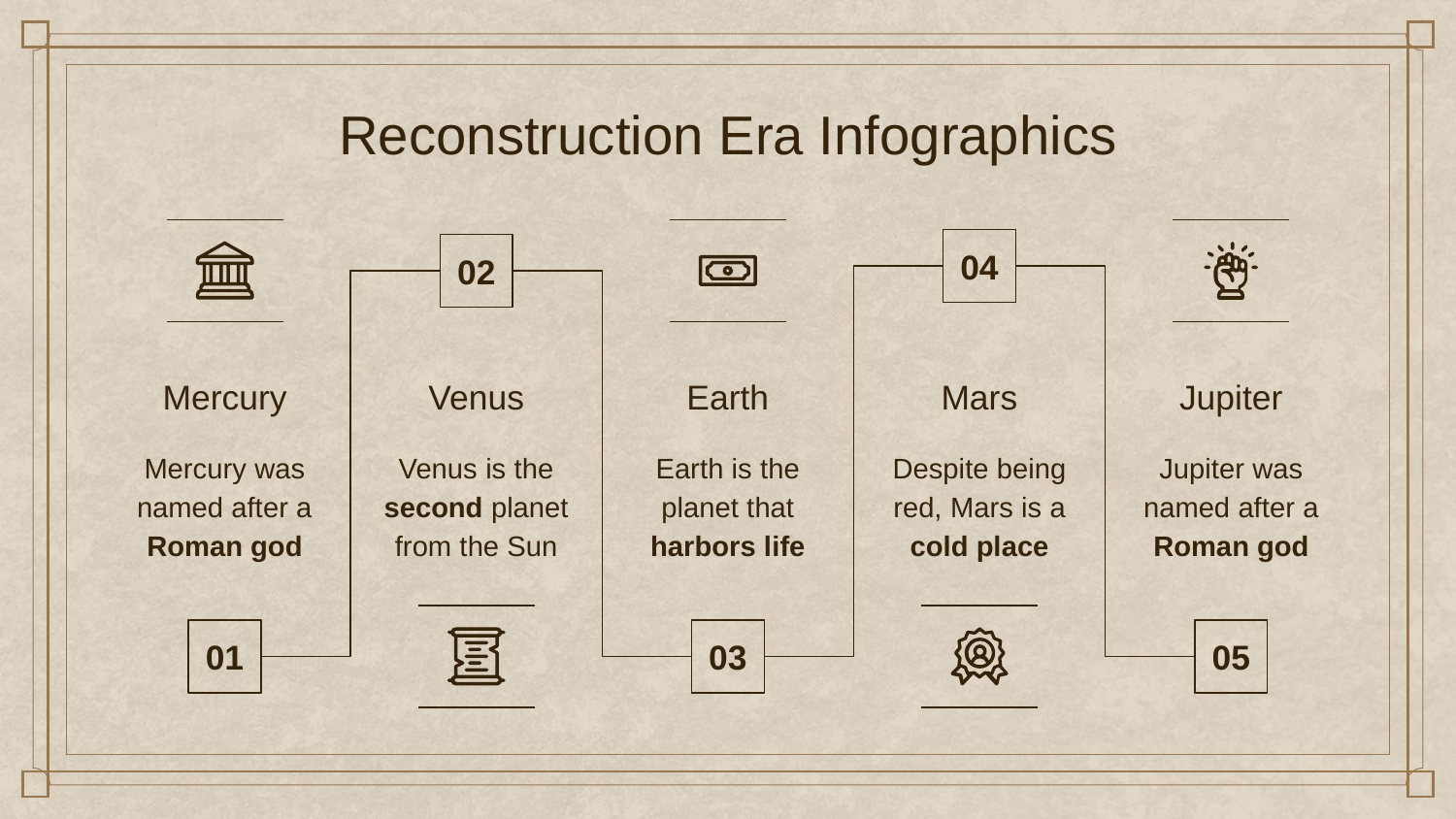

# Reconstruction Era Infographics

04
02
Mercury
Mercury was named after a Roman god
Venus
Venus is the second planet from the Sun
Earth
Earth is the planet that harbors life
Mars
Despite being red, Mars is a cold place
Jupiter
Jupiter was named after a Roman god

01
03
05